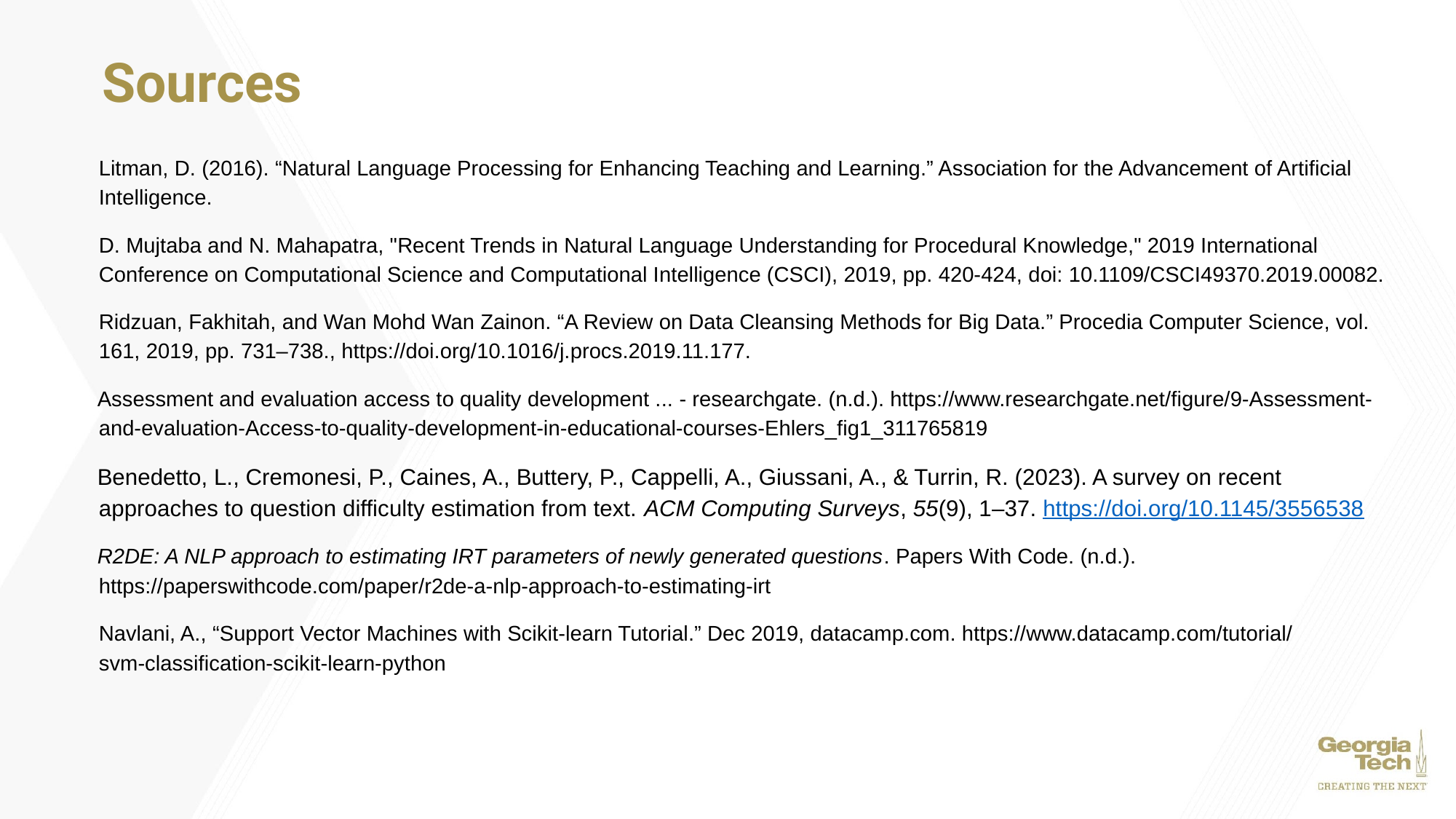

# Sources
Litman, D. (2016). “Natural Language Processing for Enhancing Teaching and Learning.” Association for the Advancement of Artificial Intelligence.
D. Mujtaba and N. Mahapatra, "Recent Trends in Natural Language Understanding for Procedural Knowledge," 2019 International Conference on Computational Science and Computational Intelligence (CSCI), 2019, pp. 420-424, doi: 10.1109/CSCI49370.2019.00082.
Ridzuan, Fakhitah, and Wan Mohd Wan Zainon. “A Review on Data Cleansing Methods for Big Data.” Procedia Computer Science, vol. 161, 2019, pp. 731–738., https://doi.org/10.1016/j.procs.2019.11.177.
Assessment and evaluation access to quality development ... - researchgate. (n.d.). https://www.researchgate.net/figure/9-Assessment-and-evaluation-Access-to-quality-development-in-educational-courses-Ehlers_fig1_311765819
Benedetto, L., Cremonesi, P., Caines, A., Buttery, P., Cappelli, A., Giussani, A., & Turrin, R. (2023). A survey on recent approaches to question difficulty estimation from text. ACM Computing Surveys, 55(9), 1–37. https://doi.org/10.1145/3556538
R2DE: A NLP approach to estimating IRT parameters of newly generated questions. Papers With Code. (n.d.). https://paperswithcode.com/paper/r2de-a-nlp-approach-to-estimating-irt
Navlani, A., “Support Vector Machines with Scikit-learn Tutorial.” Dec 2019, datacamp.com. https://www.datacamp.com/tutorial/
svm-classification-scikit-learn-python